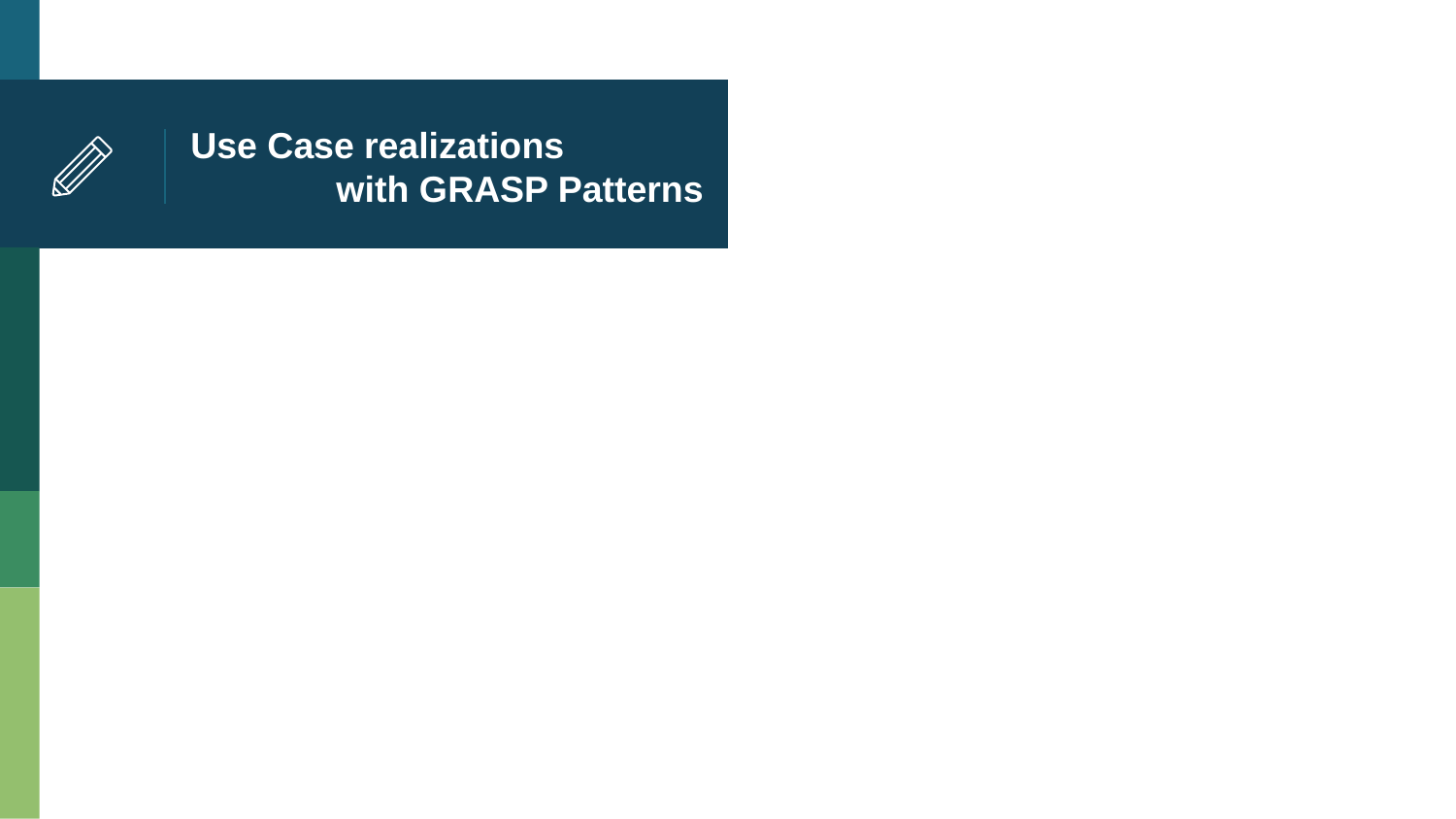

# Use Case realizations with GRASP Patterns